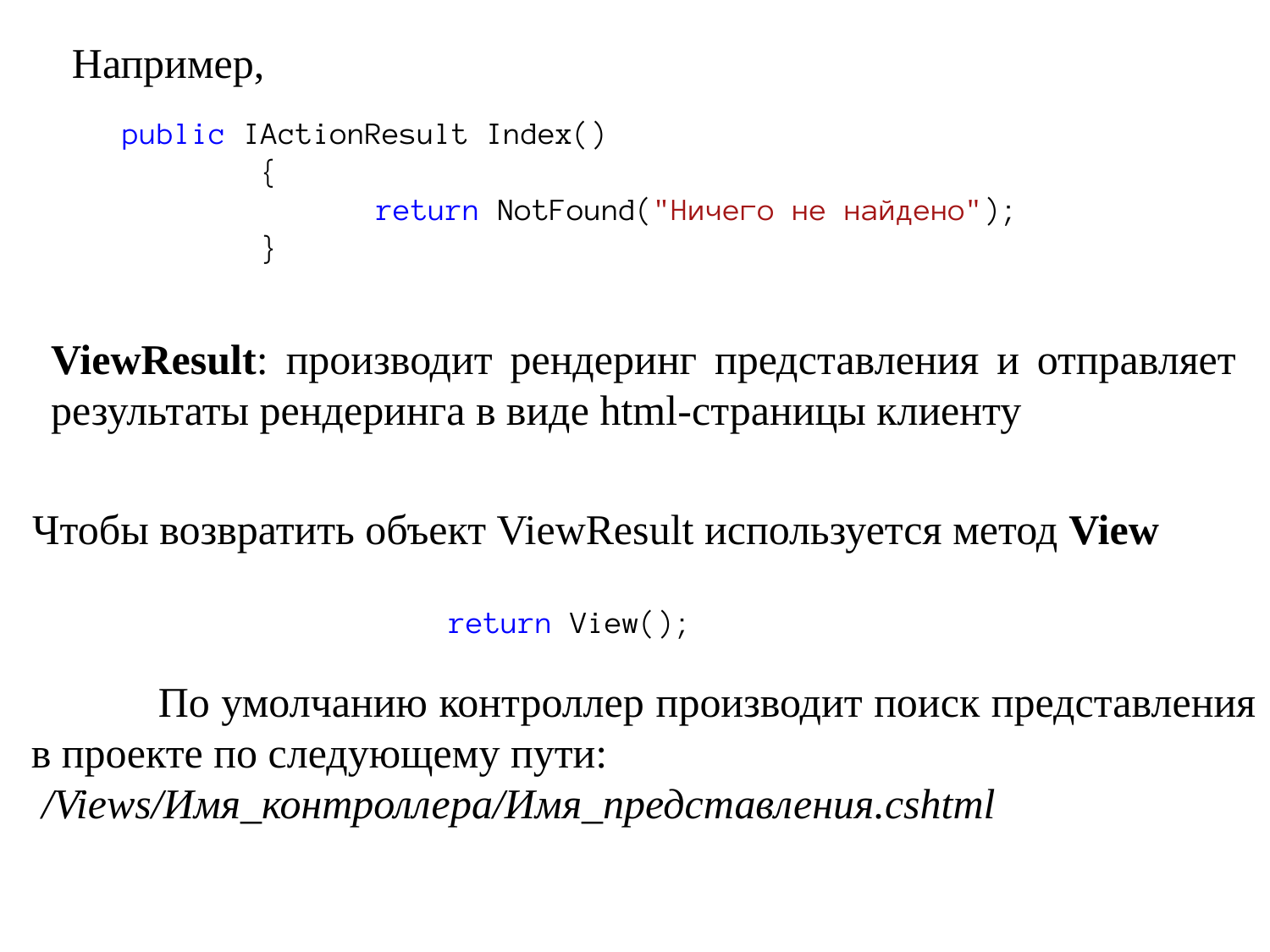

Например,
public IActionResult Index()
        {
		return NotFound("Ничего не найдено");
        }
ViewResult: производит рендеринг представления и отправляет результаты рендеринга в виде html-страницы клиенту
Чтобы возвратить объект ViewResult используется метод View
return View();
	По умолчанию контроллер производит поиск представления в проекте по следующему пути:
 /Views/Имя_контроллера/Имя_представления.cshtml